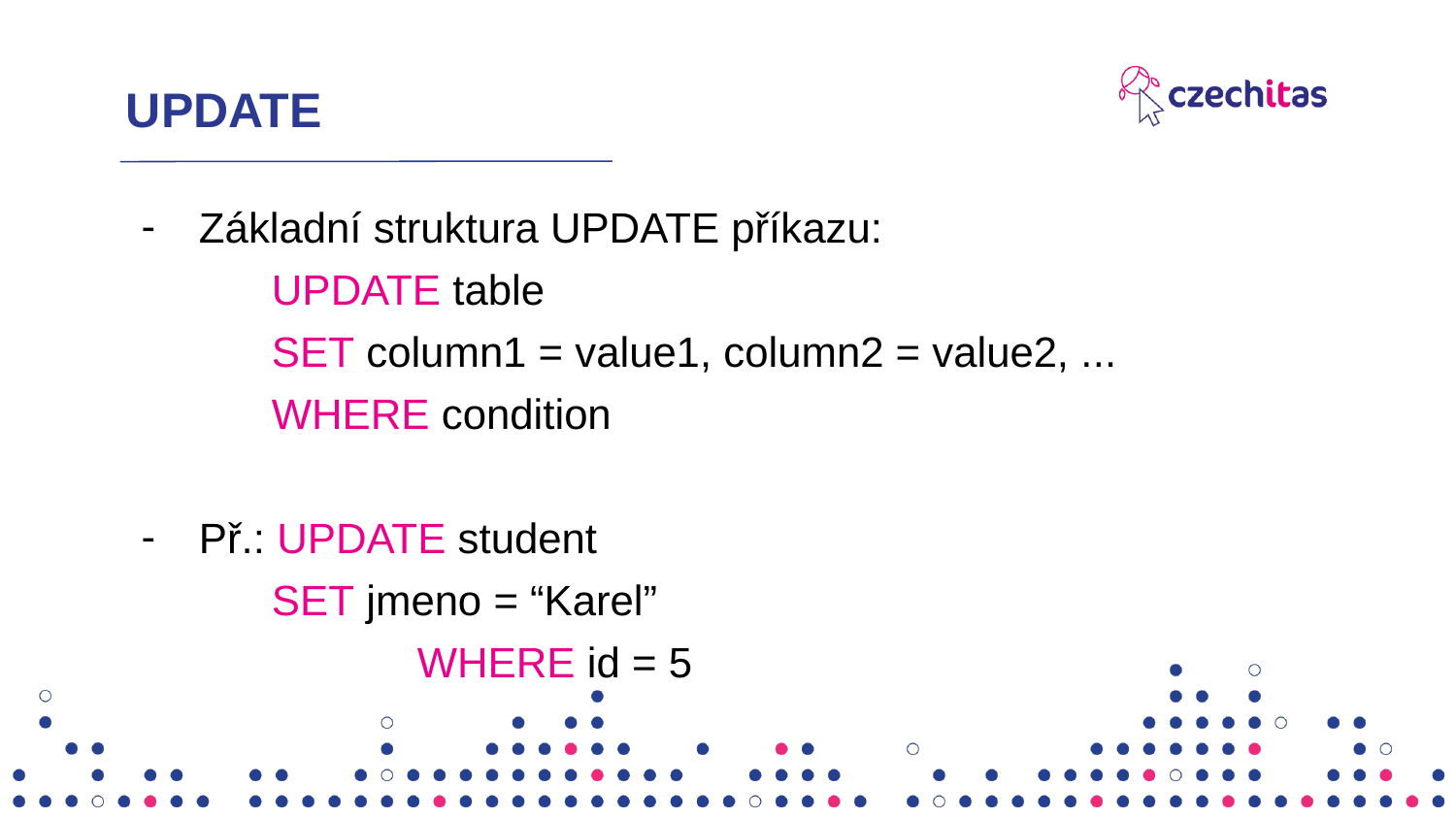

# UPDATE
Základní struktura UPDATE příkazu:
UPDATE table
SET column1 = value1, column2 = value2, ...
WHERE condition

Př.: UPDATE student
SET jmeno = “Karel”
		WHERE id = 5